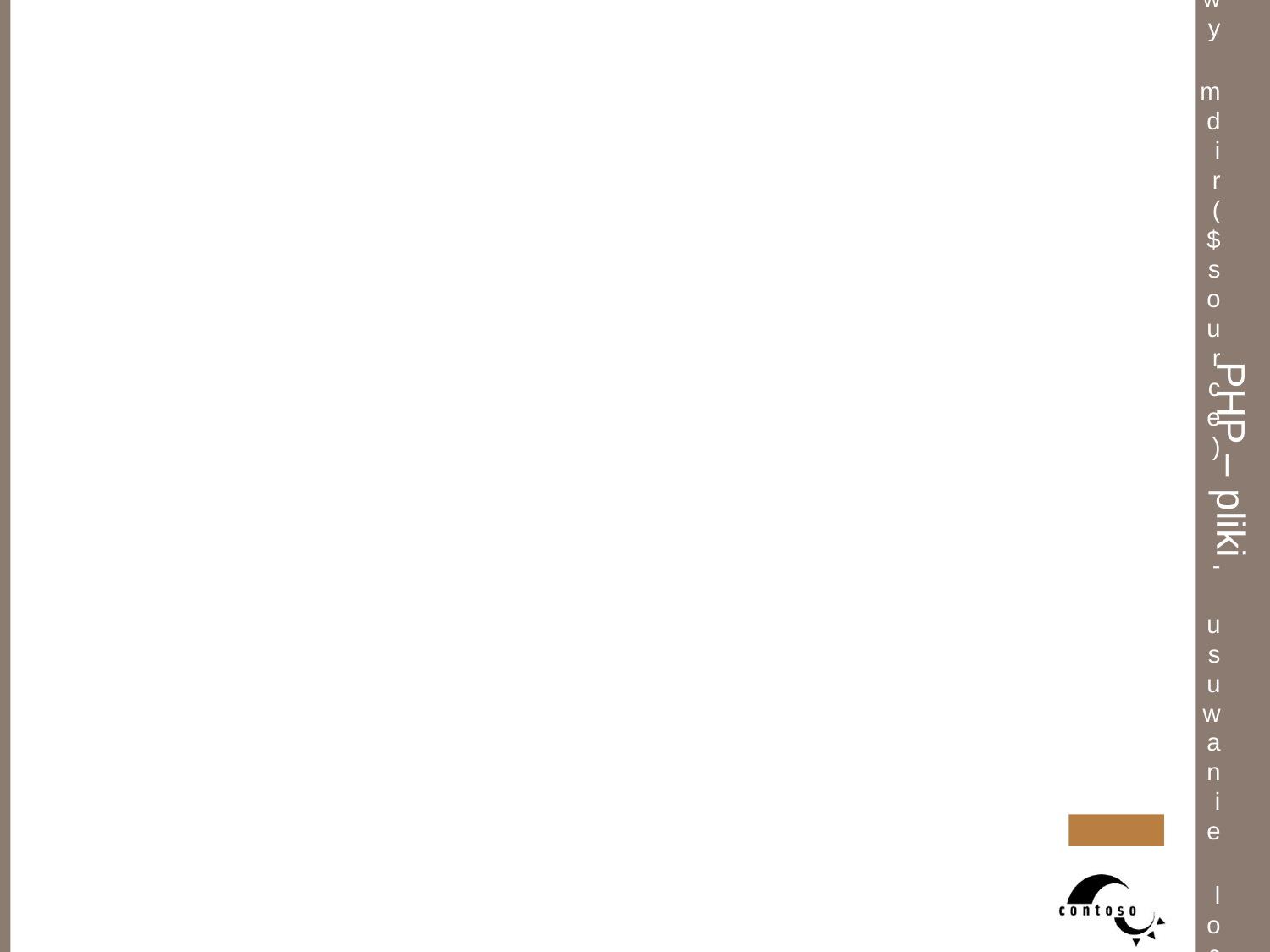

PHP – pliki
Obsługa plików

Operacje na plikach

copy($source, $destination)		- kopiowanie
rename($source, $destination)		- przenoszenie, zmiana nazwy
rmdir($source)			- usuwanie
flock(wskaźnik, operacja )		- blokowanie plików

LOCK_SH -  zakładanie blokady dzielonej
LOCK_EX - zakładanie blokady wyłącznej
LOCK_UN – zdejmowanie blokady